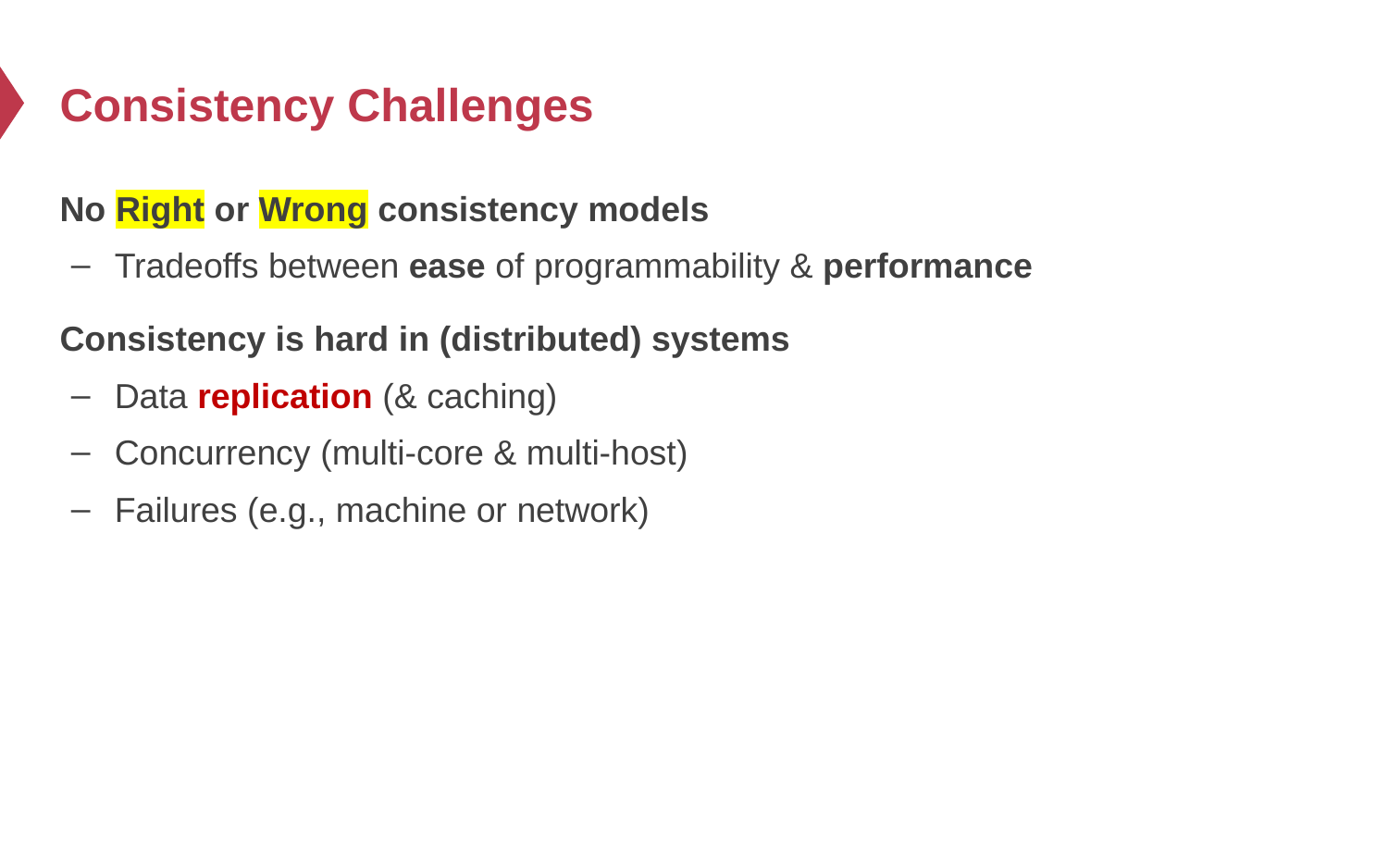

# Consistency Challenges
No Right or Wrong consistency models
Tradeoffs between ease of programmability & performance
Consistency is hard in (distributed) systems
Data replication (& caching)
Concurrency (multi-core & multi-host)
Failures (e.g., machine or network)
14